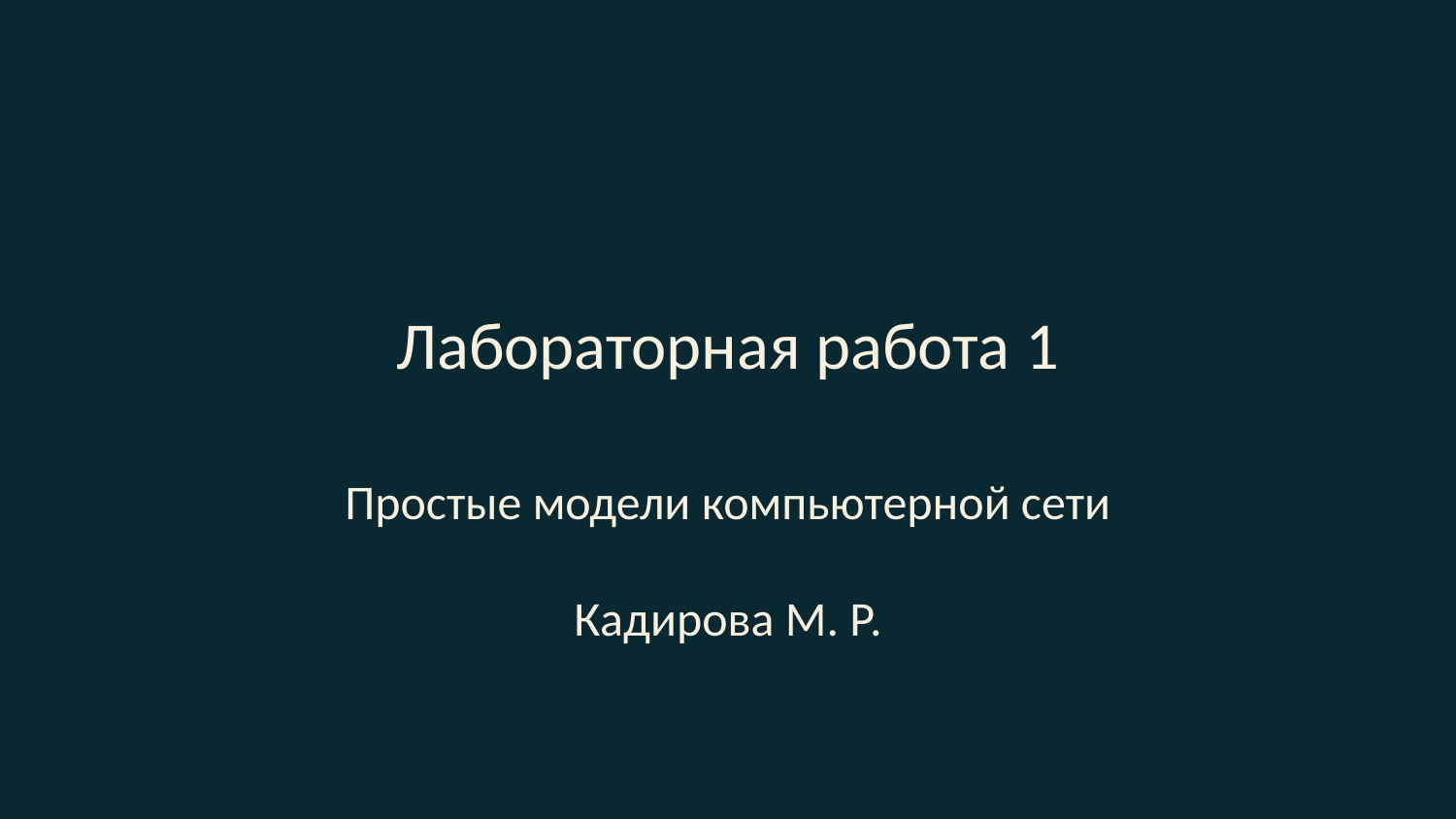

# Лабораторная работа 1
Простые модели компьютерной сети
Кадирова М. Р.